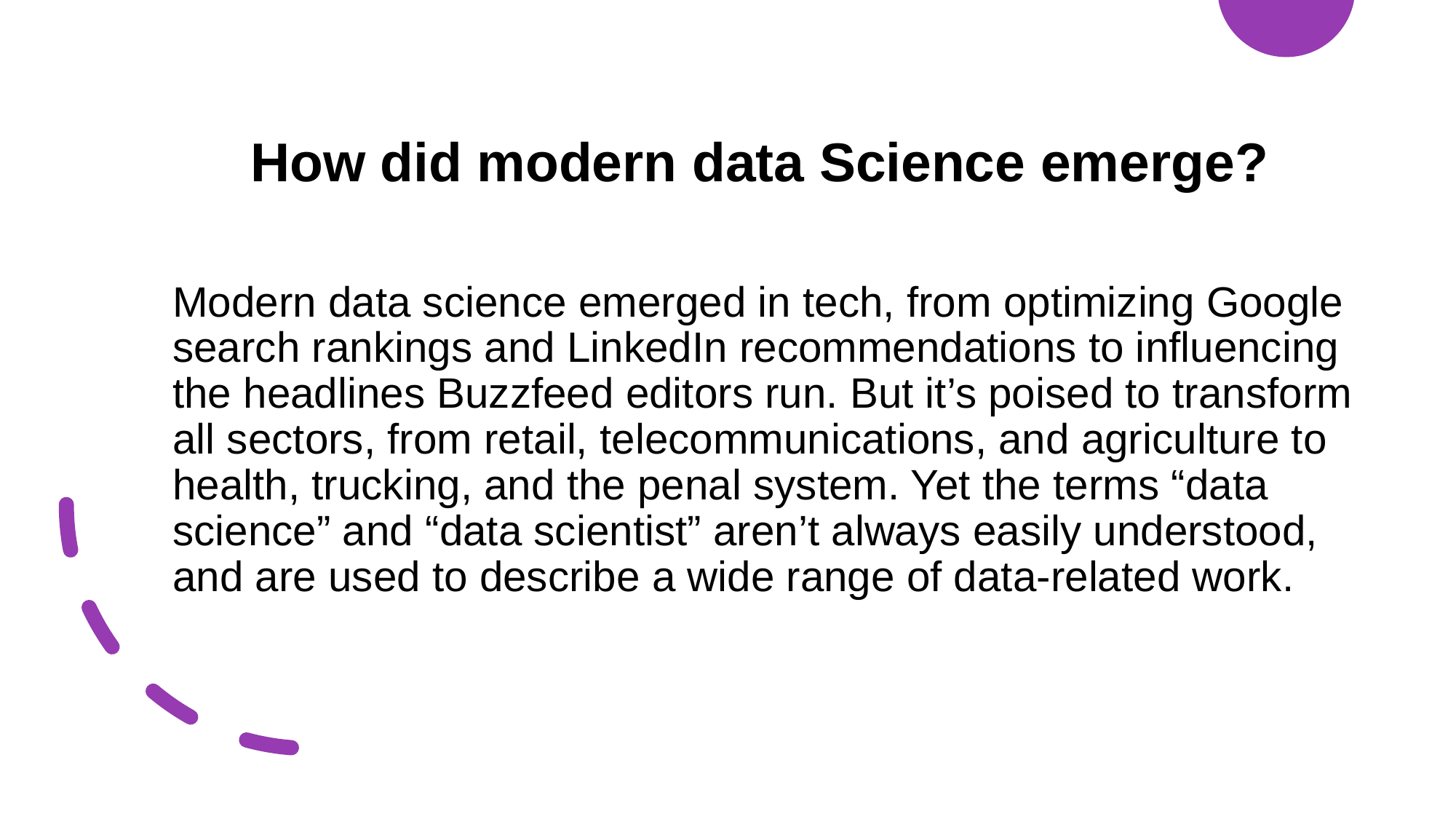

How did modern data Science emerge?
# Modern data science emerged in tech, from optimizing Google search rankings and LinkedIn recommendations to influencing the headlines Buzzfeed editors run. But it’s poised to transform all sectors, from retail, telecommunications, and agriculture to health, trucking, and the penal system. Yet the terms “data science” and “data scientist” aren’t always easily understood, and are used to describe a wide range of data-related work.